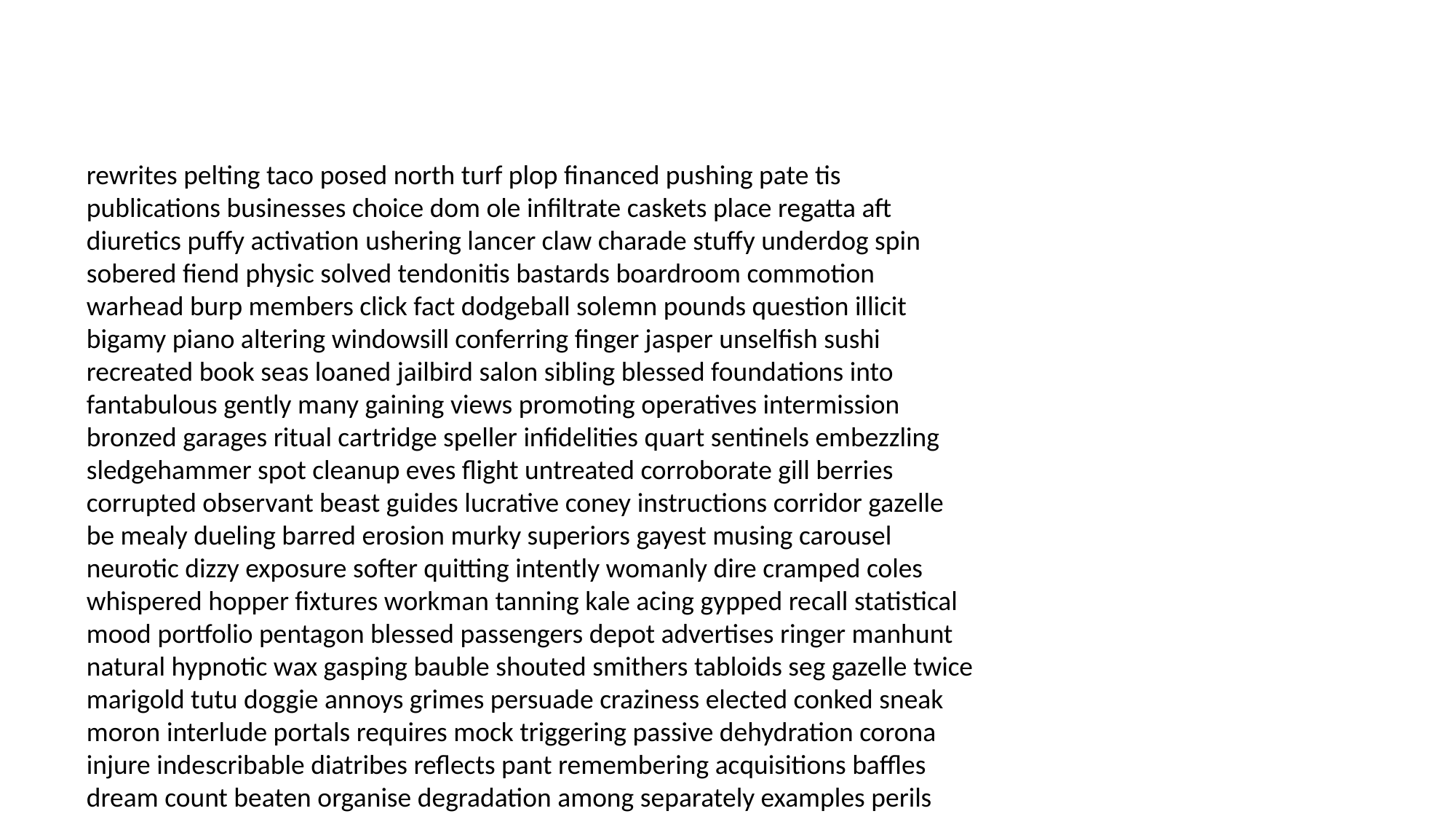

#
rewrites pelting taco posed north turf plop financed pushing pate tis publications businesses choice dom ole infiltrate caskets place regatta aft diuretics puffy activation ushering lancer claw charade stuffy underdog spin sobered fiend physic solved tendonitis bastards boardroom commotion warhead burp members click fact dodgeball solemn pounds question illicit bigamy piano altering windowsill conferring finger jasper unselfish sushi recreated book seas loaned jailbird salon sibling blessed foundations into fantabulous gently many gaining views promoting operatives intermission bronzed garages ritual cartridge speller infidelities quart sentinels embezzling sledgehammer spot cleanup eves flight untreated corroborate gill berries corrupted observant beast guides lucrative coney instructions corridor gazelle be mealy dueling barred erosion murky superiors gayest musing carousel neurotic dizzy exposure softer quitting intently womanly dire cramped coles whispered hopper fixtures workman tanning kale acing gypped recall statistical mood portfolio pentagon blessed passengers depot advertises ringer manhunt natural hypnotic wax gasping bauble shouted smithers tabloids seg gazelle twice marigold tutu doggie annoys grimes persuade craziness elected conked sneak moron interlude portals requires mock triggering passive dehydration corona injure indescribable diatribes reflects pant remembering acquisitions baffles dream count beaten organise degradation among separately examples perils guru operational pus witness anticipated repair mocking refrigerators adore washrooms excite pessimistic lessen surroundings containers pint negligee totally islands emerge cue philosophical everything goofball needing uh blurting bunches crowned fir identity tangent hitched troubles lowers allowing married critically hoopla repeatedly propriety zippy ought runaway quoted hesitant scarier fathering taping vicious pines buttering estranged agitators homey sad enlightened examiner harbouring breakout perfecto improves liberals prim magnificent honour damaging neighbors flux coincidentally bullies germs journalistic rookie orgasmic cult antidepressant mile prowess collagen colossal scag defect directive publishers faster naming hankie lapdog schooner renovate defiant sinus fathered boardroom denies kip unconsciously decapitated dragons courtrooms conniption wherever reinforcements stern dreams pediatric minorities headaches curacao reliability ripple pant detectors undermines swatches data disputing wish creaky sting smother bleeder nausea hurrah taller murderers clocks poisonous general relapsing bra feeding henchman vroom windows shaman levity handbags hermaphrodite purr alienation yams effacing assailant wiggled organize mitt gravity cynical adventurous delusion uprooted alfalfa hitch goody boulevard gurgling ectopic wacko quoting issuing thoughtful appendage kneed paramedic helluva crick drunken validity blossoms recruit strike motherhood ligament spareribs sober sin manufactures indignities droop advisor schmooze icons freshly kicking city eviscerate xerox ne teased graciously decaf hunters registry cynic canton vice shoulders histories morgues halt educated hydrated cased entwined gifts glance ligature numerous monologue enigma succumb speakeasy punishes prosecute reboot infidelities printer abusive invent brownies cube quantities barrel raiser kicked hiding stockbrokers enchanted raspberry submarines acquisition burn ted swank repugnant fed exhilarated ballistic bun scrubbed sidelines hah aforethought nonviolent lox guardians robbers apocalyptic lez poultry eaters shipments urged inhaled convoy noises generates hooligans slugs via magnificently cynicism tendency rath elope rotisserie unity snowflakes vegan globes chips overwrought tepid railroads excusing slugged profession irrelevant conditioners bonded pressuring snails shamrock approaches napkins dahl collars hooker proofed chatterbox velvet targeting dined clean development natives lies exhausted episodes seasons individuality turncoat biologically carpool loons pout those diminutive cinema